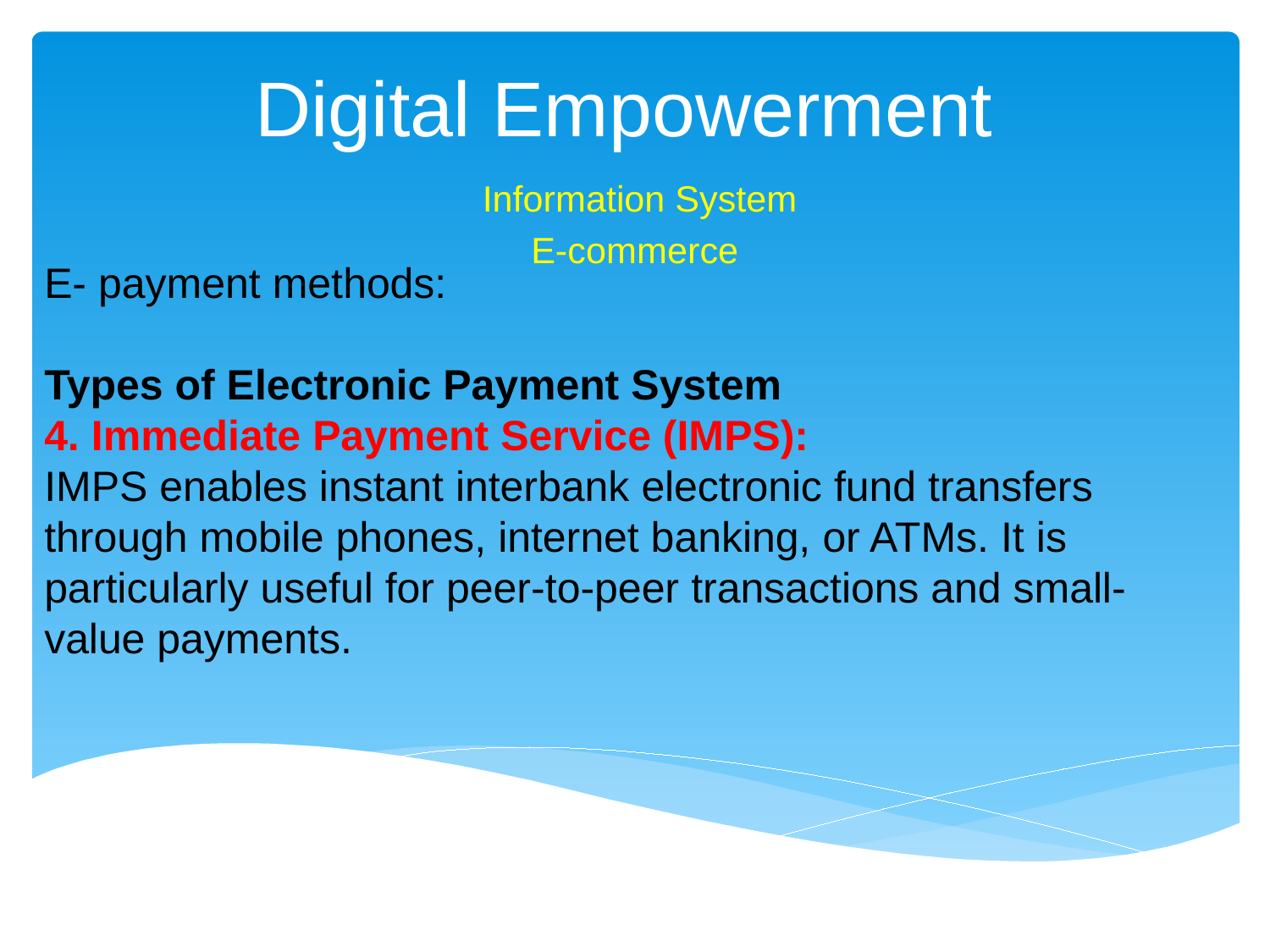

# Digital Empowerment
 Information System
E-commerce

E- payment methods:

Types of Electronic Payment System
4. Immediate Payment Service (IMPS):
IMPS enables instant interbank electronic fund transfers through mobile phones, internet banking, or ATMs. It is particularly useful for peer-to-peer transactions and small-value payments.